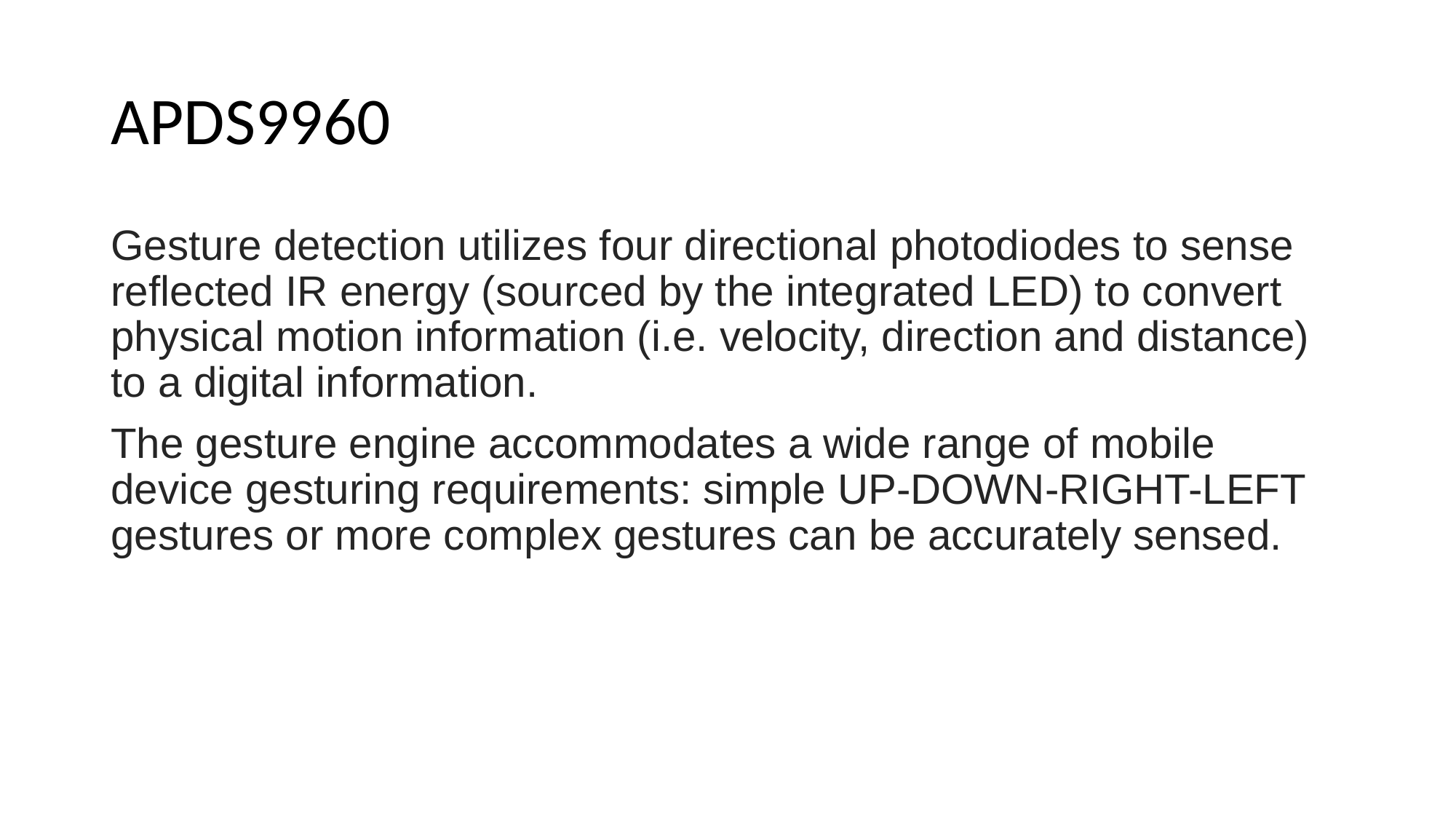

# APDS9960
Gesture detection utilizes four directional photodiodes to sense reflected IR energy (sourced by the integrated LED) to convert physical motion information (i.e. velocity, direction and distance) to a digital information.
The gesture engine accommodates a wide range of mobile device gesturing requirements: simple UP-DOWN-RIGHT-LEFT gestures or more complex gestures can be accurately sensed.